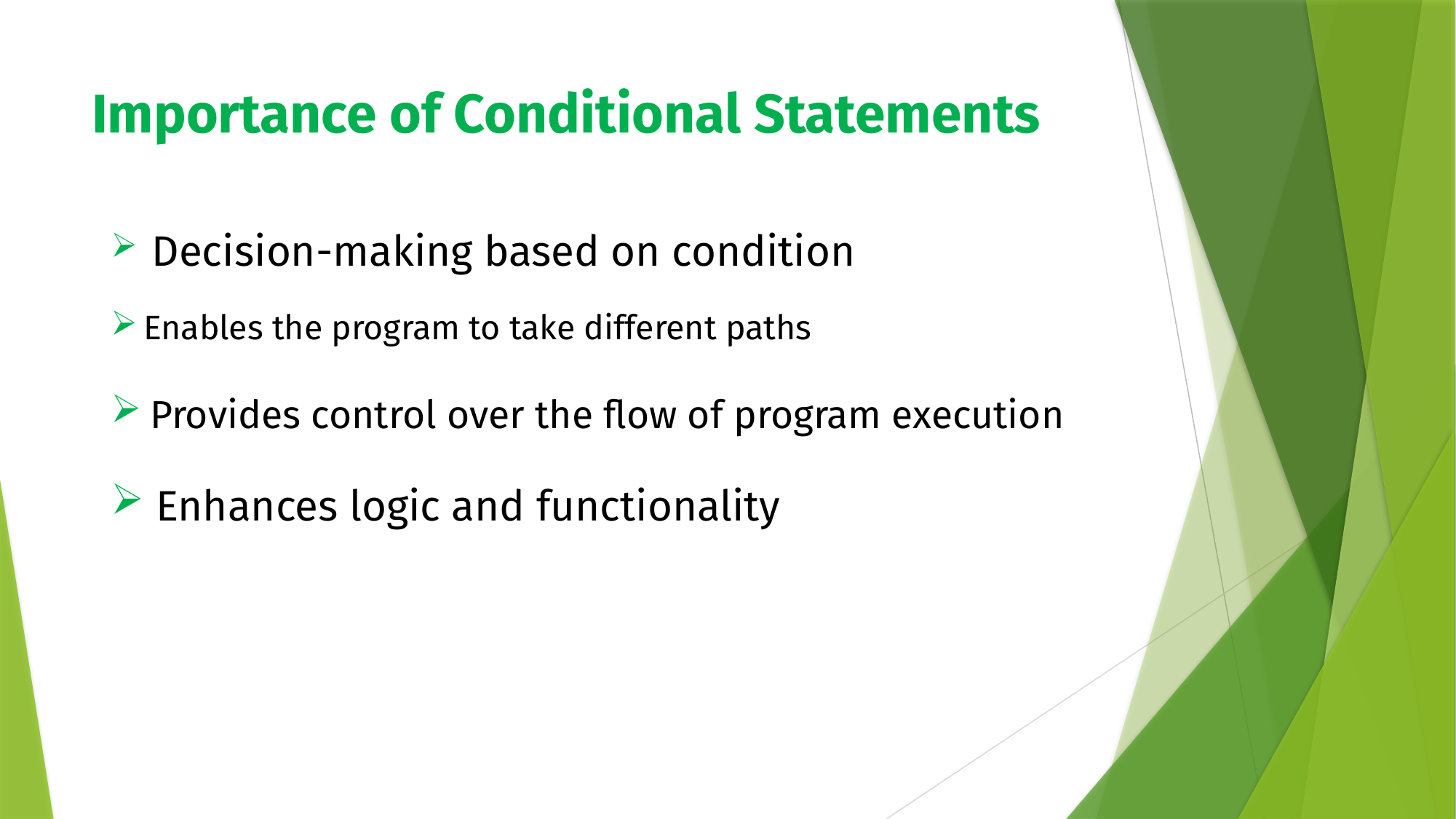

# Importance of Conditional Statements
Decision-making based on condition
 Enables the program to take different paths
 Provides control over the flow of program execution
 Enhances logic and functionality